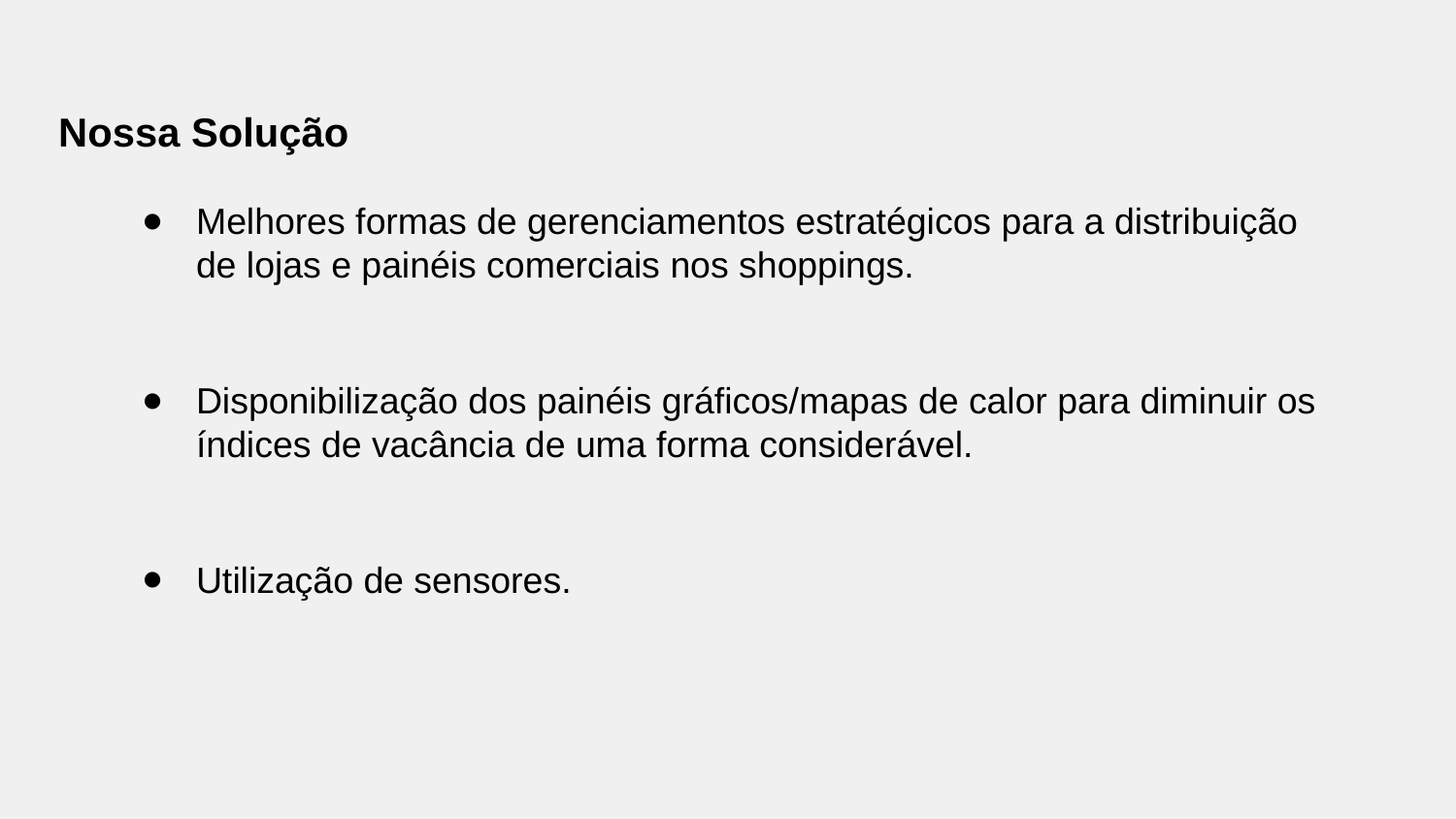

# Nossa Solução
Melhores formas de gerenciamentos estratégicos para a distribuição de lojas e painéis comerciais nos shoppings.

Disponibilização dos painéis gráficos/mapas de calor para diminuir os índices de vacância de uma forma considerável.

Utilização de sensores.